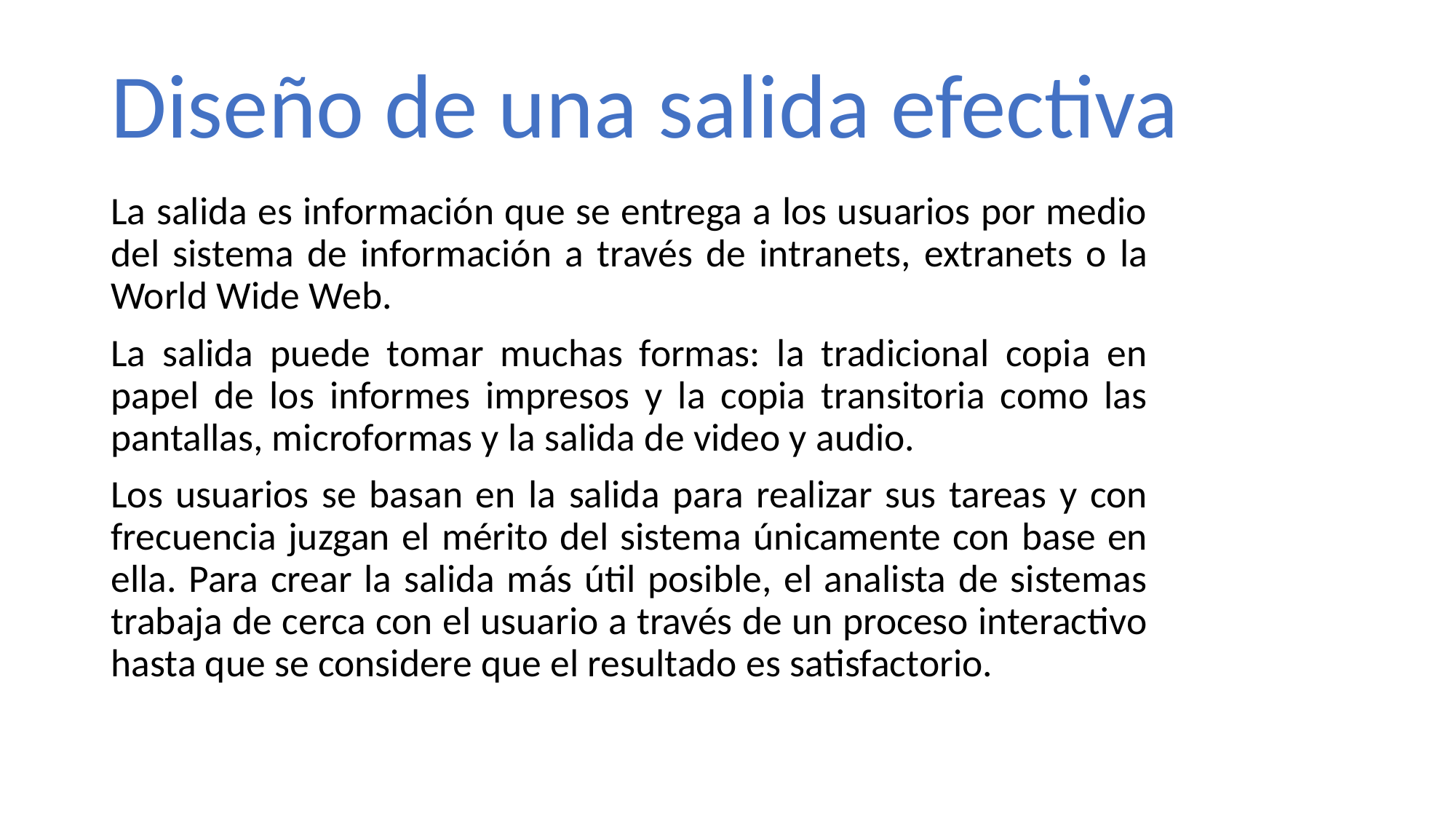

# Diseño de una salida efectiva
La salida es información que se entrega a los usuarios por medio del sistema de información a través de intranets, extranets o la World Wide Web.
La salida puede tomar muchas formas: la tradicional copia en papel de los informes impresos y la copia transitoria como las pantallas, microformas y la salida de video y audio.
Los usuarios se basan en la salida para realizar sus tareas y con frecuencia juzgan el mérito del sistema únicamente con base en ella. Para crear la salida más útil posible, el analista de sistemas trabaja de cerca con el usuario a través de un proceso interactivo hasta que se considere que el resultado es satisfactorio.